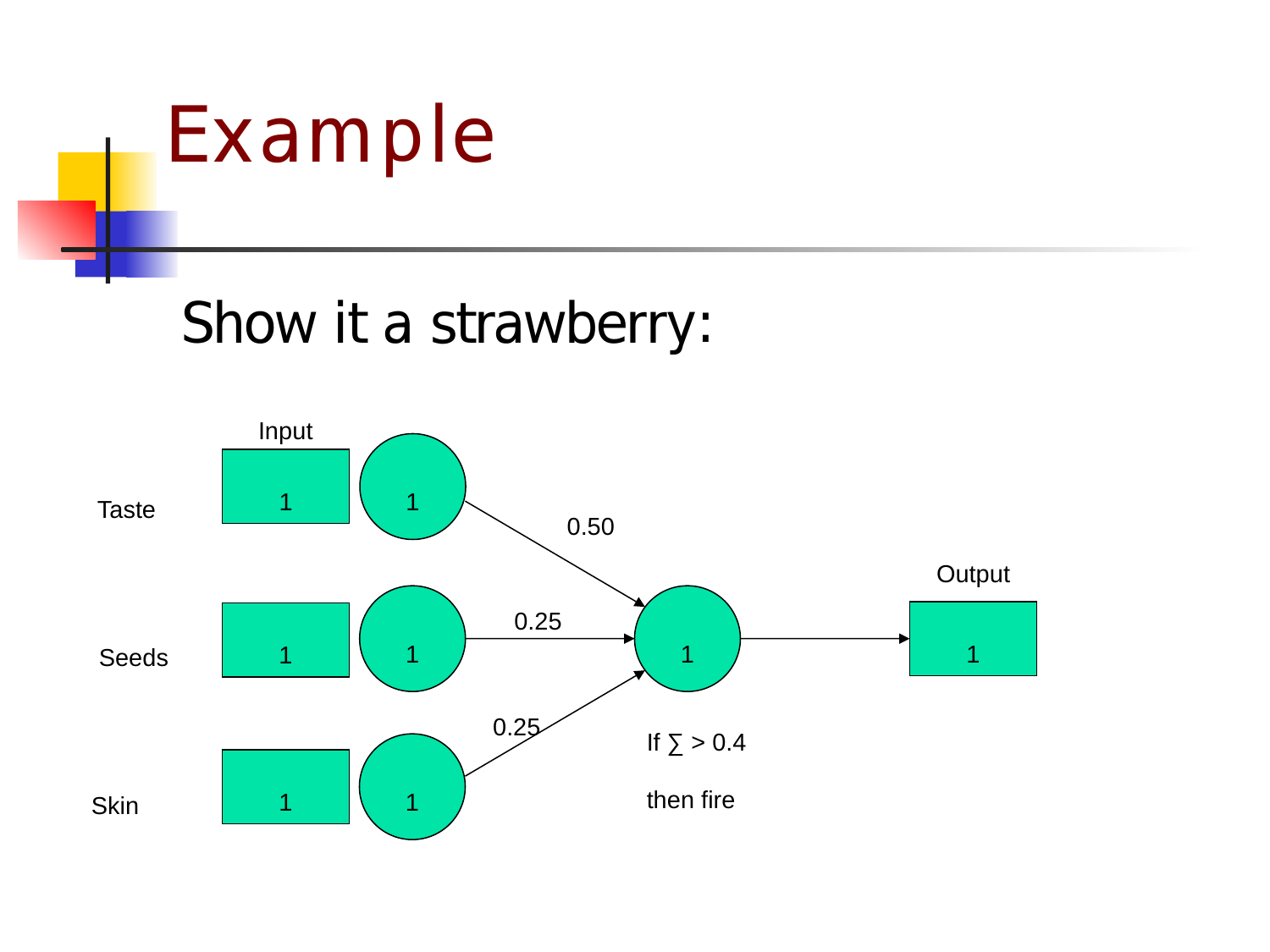

Example
Show it a strawberry:
Input
1
1

Taste
0.50

Output
0.25
1
1
1
1
Seeds

0.25
If ∑ > 0.4
then fire
1
1
Skin